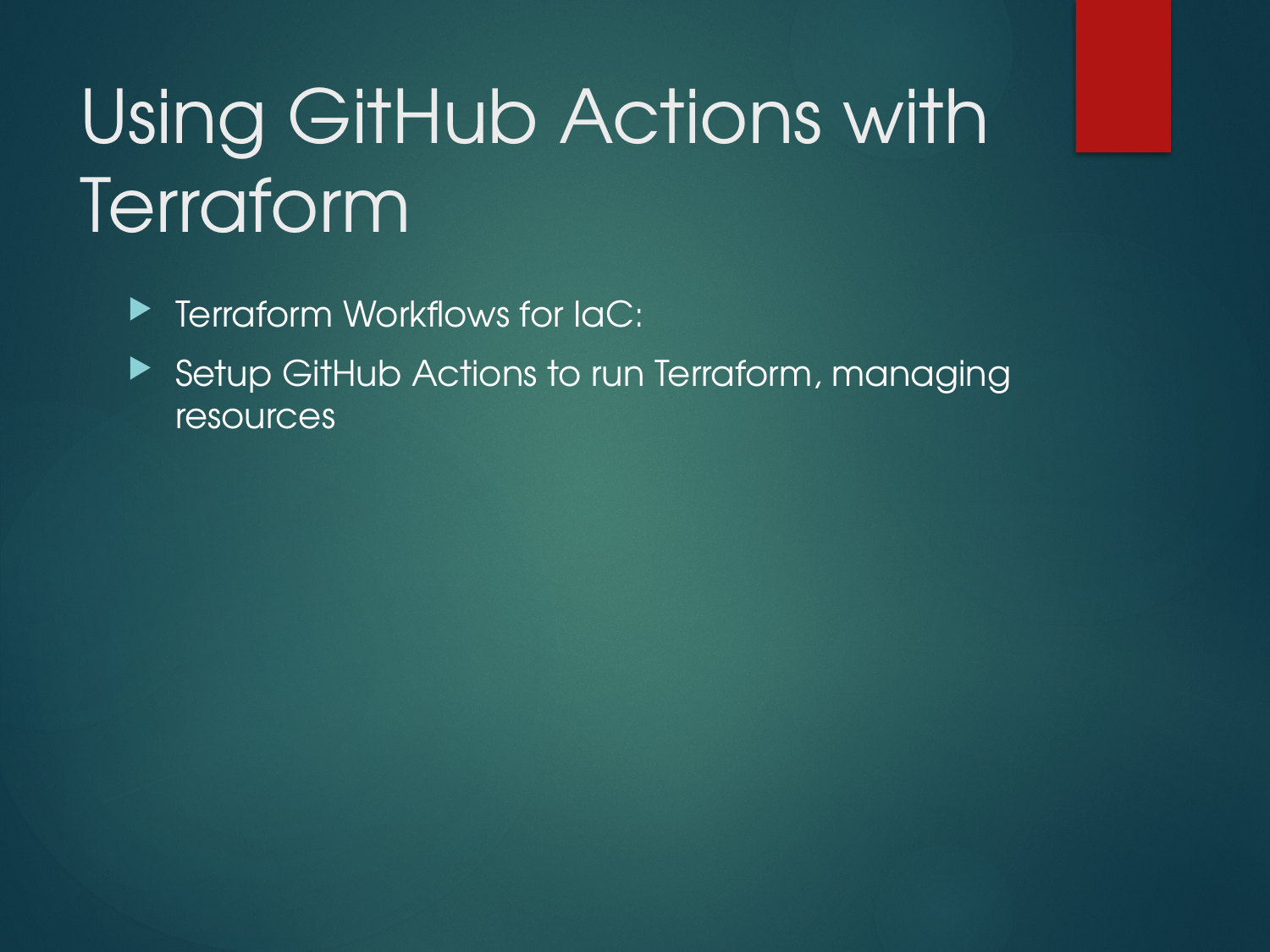

# Using GitHub Actions with Terraform
Terraform Workflows for IaC:
Setup GitHub Actions to run Terraform, managing resources